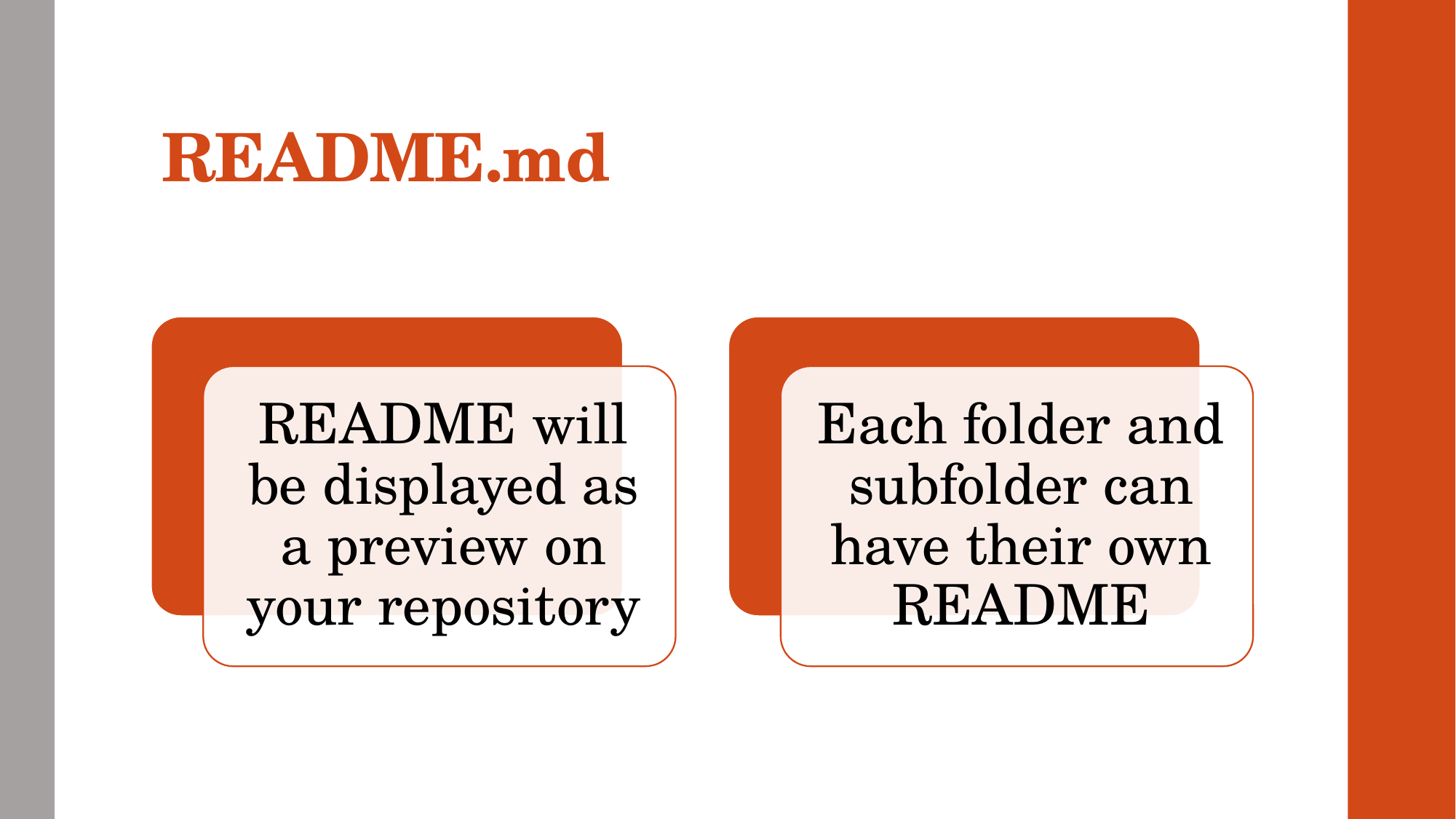

# README.md
README will be displayed as a preview on your repository
Each folder and subfolder can have their own README